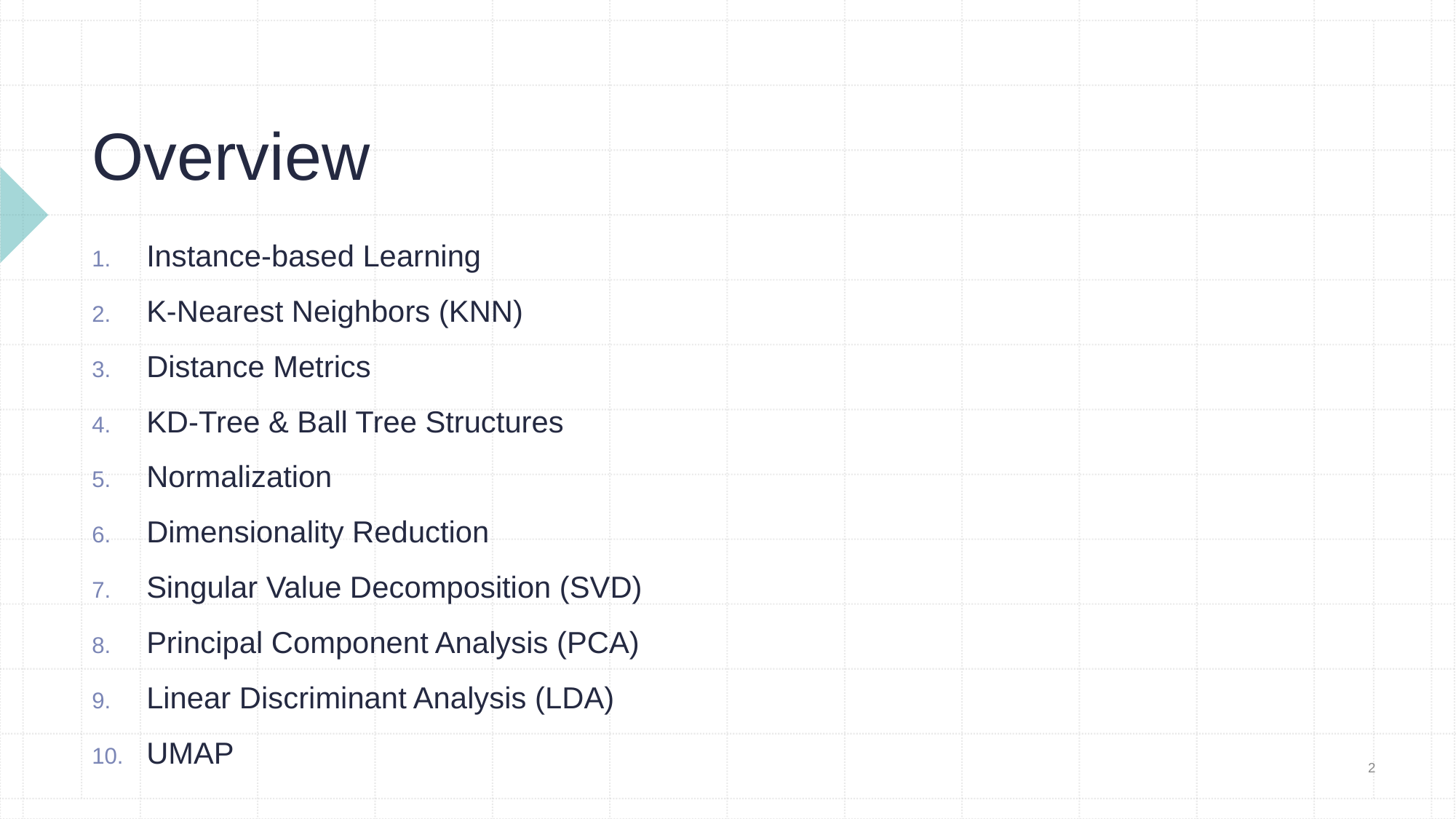

# Overview
Instance-based Learning
K-Nearest Neighbors (KNN)
Distance Metrics
KD-Tree & Ball Tree Structures
Normalization
Dimensionality Reduction
Singular Value Decomposition (SVD)
Principal Component Analysis (PCA)
Linear Discriminant Analysis (LDA)
UMAP
2